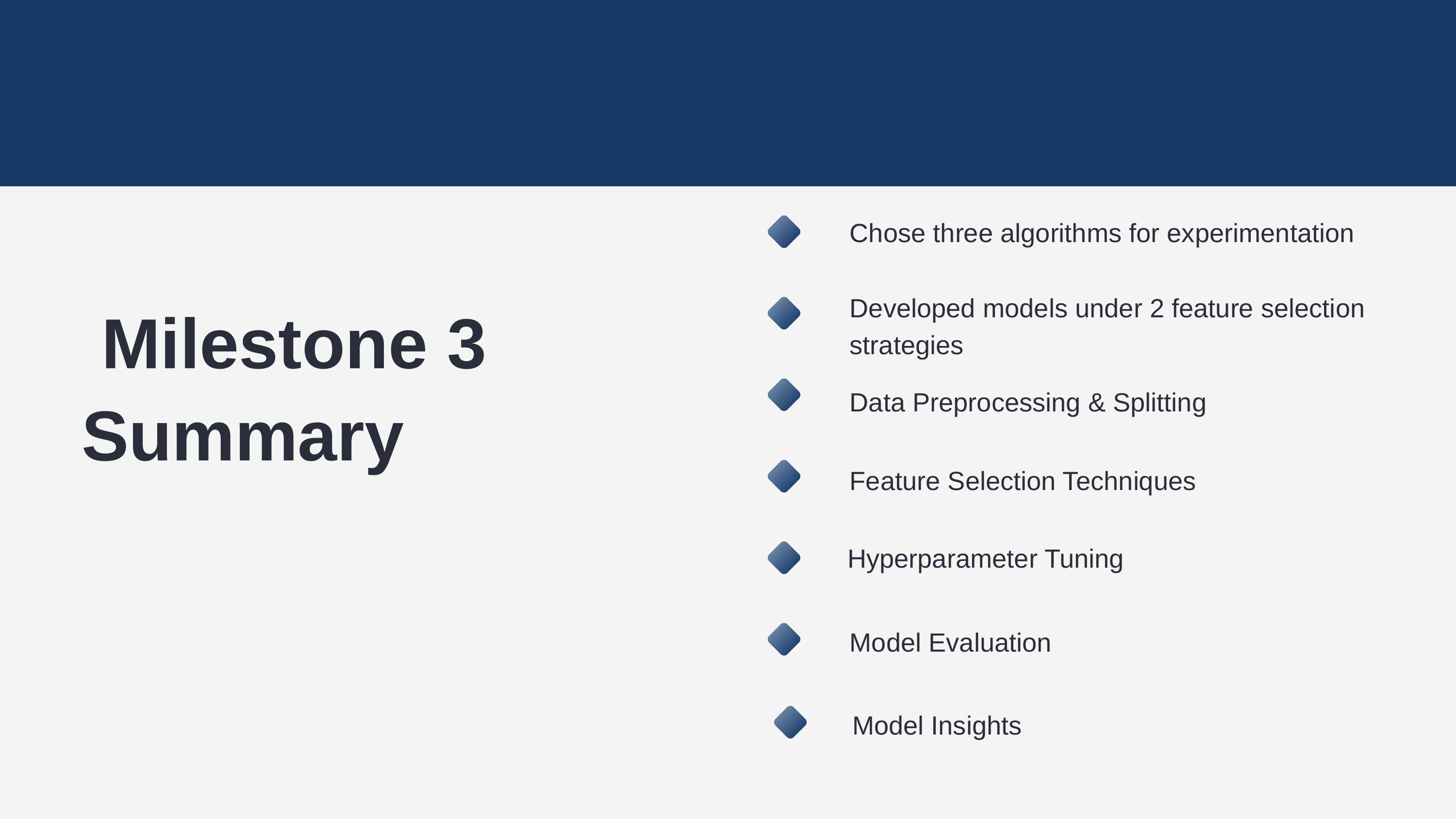

Chose three algorithms for experimentation

Developed models under 2 feature selection strategies

 Milestone 3 Summary

Data Preprocessing & Splitting
Feature Selection Techniques

Hyperparameter Tuning

Model Evaluation

Model Insights